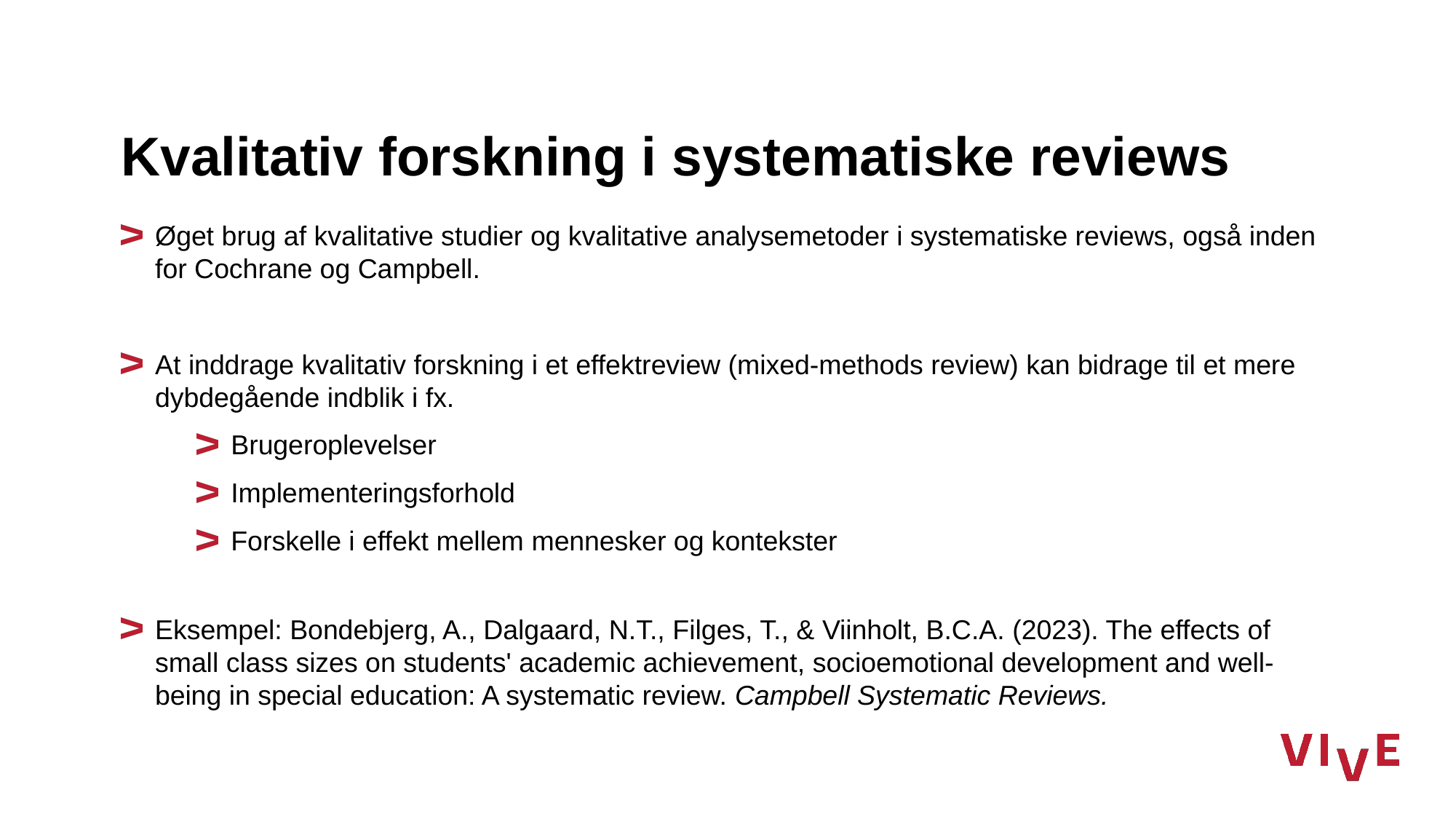

# Kvalitativ forskning i systematiske reviews
Øget brug af kvalitative studier og kvalitative analysemetoder i systematiske reviews, også inden for Cochrane og Campbell.

At inddrage kvalitativ forskning i et effektreview (mixed-methods review) kan bidrage til et mere dybdegående indblik i fx.
Brugeroplevelser
Implementeringsforhold
Forskelle i effekt mellem mennesker og kontekster

Eksempel: Bondebjerg, A., Dalgaard, N.T., Filges, T., & Viinholt, B.C.A. (2023). The effects of small class sizes on students' academic achievement, socioemotional development and well‐being in special education: A systematic review. Campbell Systematic Reviews.